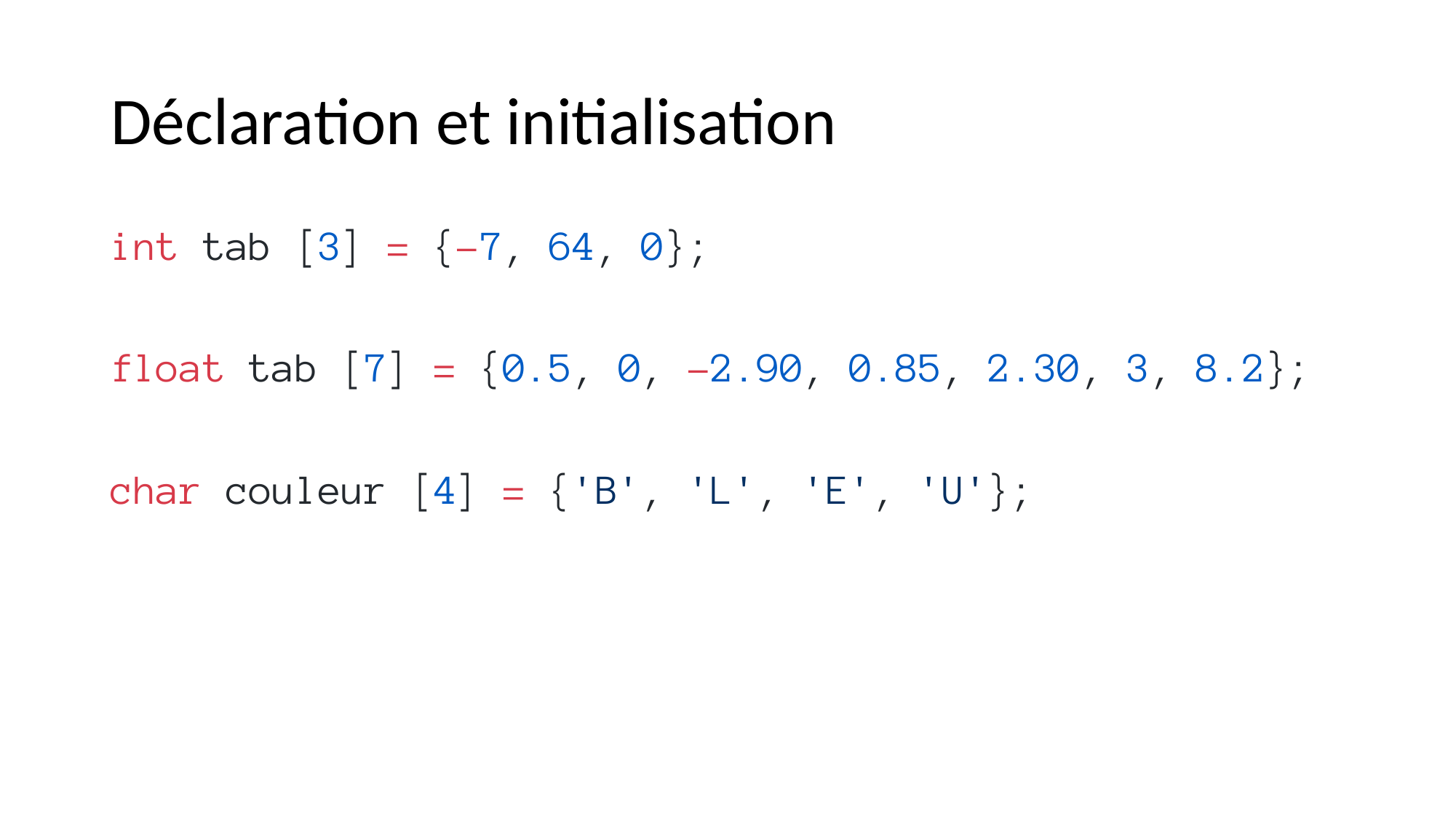

# Déclaration et initialisation
int tab [3] = {-7, 64, 0};

float tab [7] = {0.5, 0, -2.90, 0.85, 2.30, 3, 8.2};

char couleur [4] = {'B', 'L', 'E', 'U'};